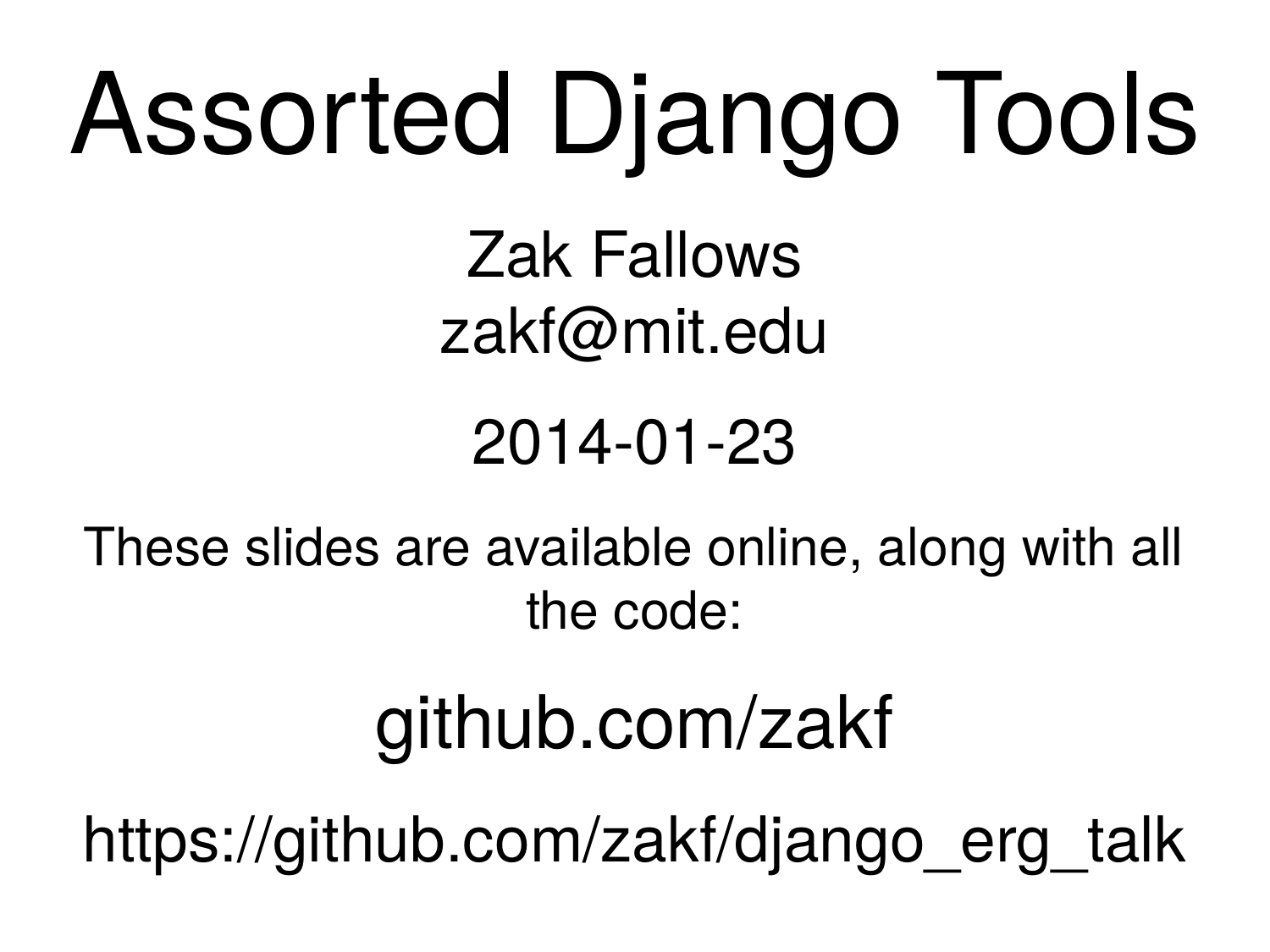

Assorted Django Tools
Zak Fallows
zakf@mit.edu
2014-01-23
These slides are available online, along with all the code:
github.com/zakf
https://github.com/zakf/django_erg_talk